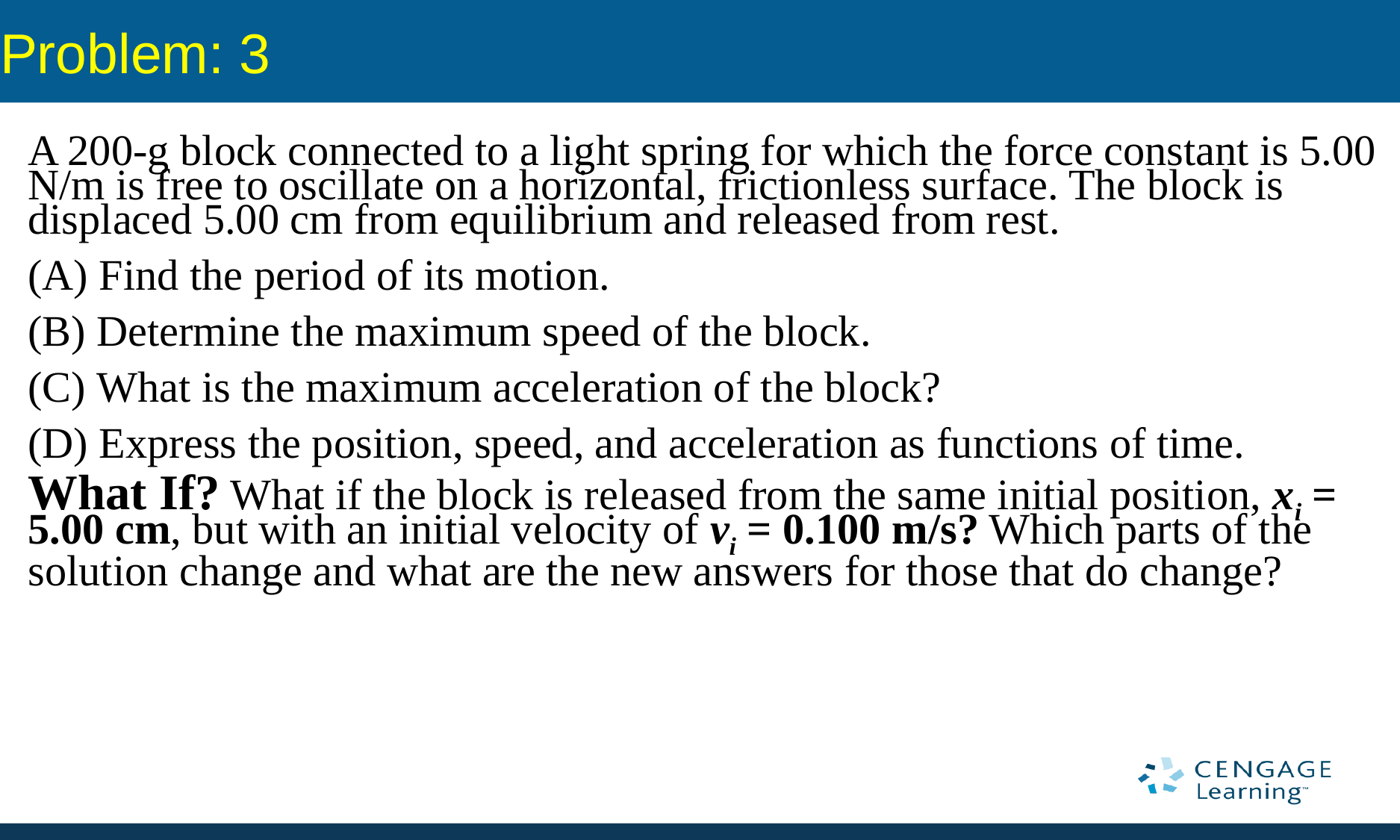

# Problem: 3
A 200-g block connected to a light spring for which the force constant is 5.00 N/m is free to oscillate on a horizontal, frictionless surface. The block is displaced 5.00 cm from equilibrium and released from rest.
 Find the period of its motion.
 Determine the maximum speed of the block.
 What is the maximum acceleration of the block?
 Express the position, speed, and acceleration as functions of time.
What If? What if the block is released from the same initial position, xi = 5.00 cm, but with an initial velocity of vi = 0.100 m/s? Which parts of the solution change and what are the new answers for those that do change?